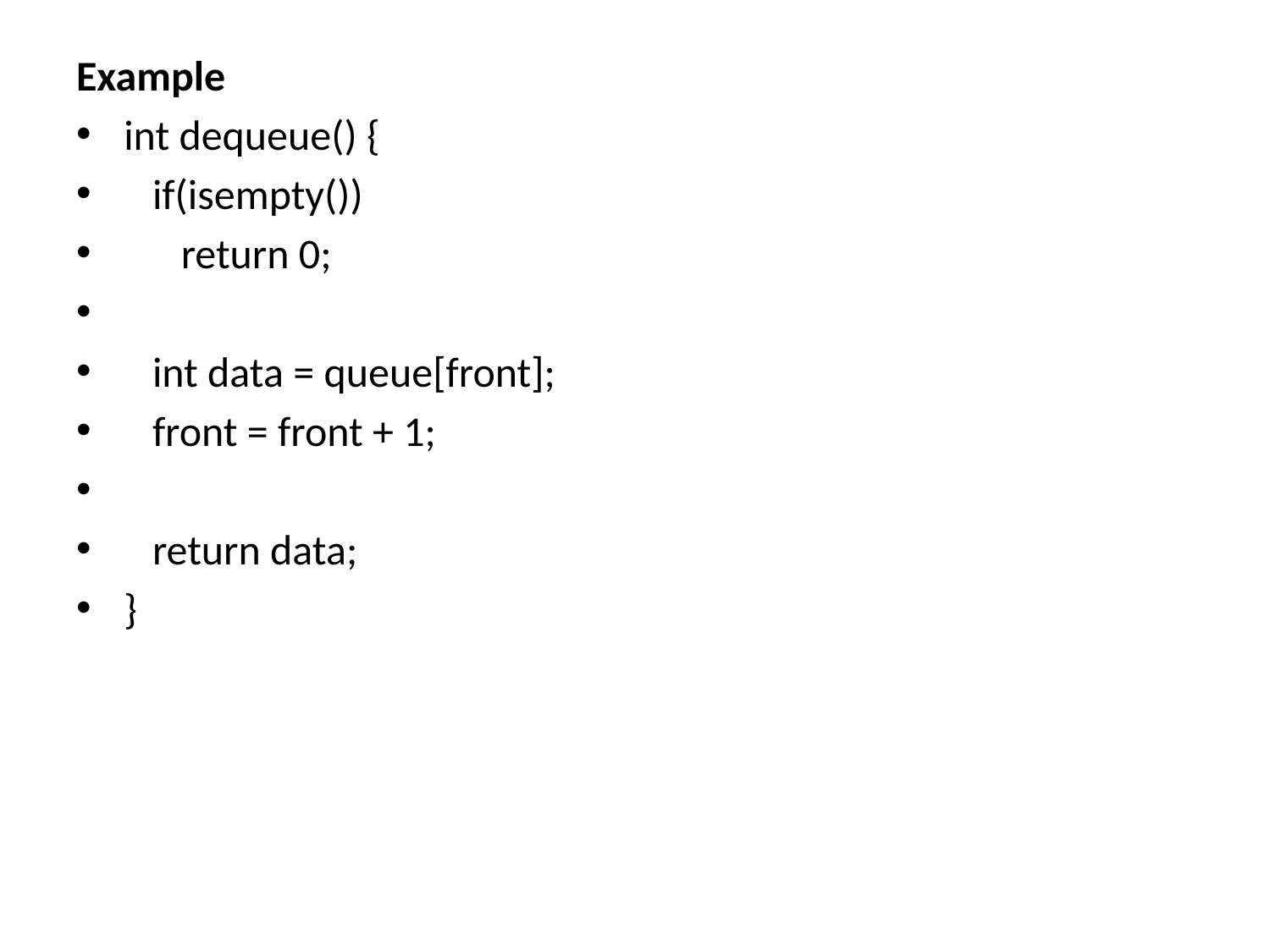

Example
int dequeue() {
   if(isempty())
      return 0;

   int data = queue[front];
   front = front + 1;

   return data;
}